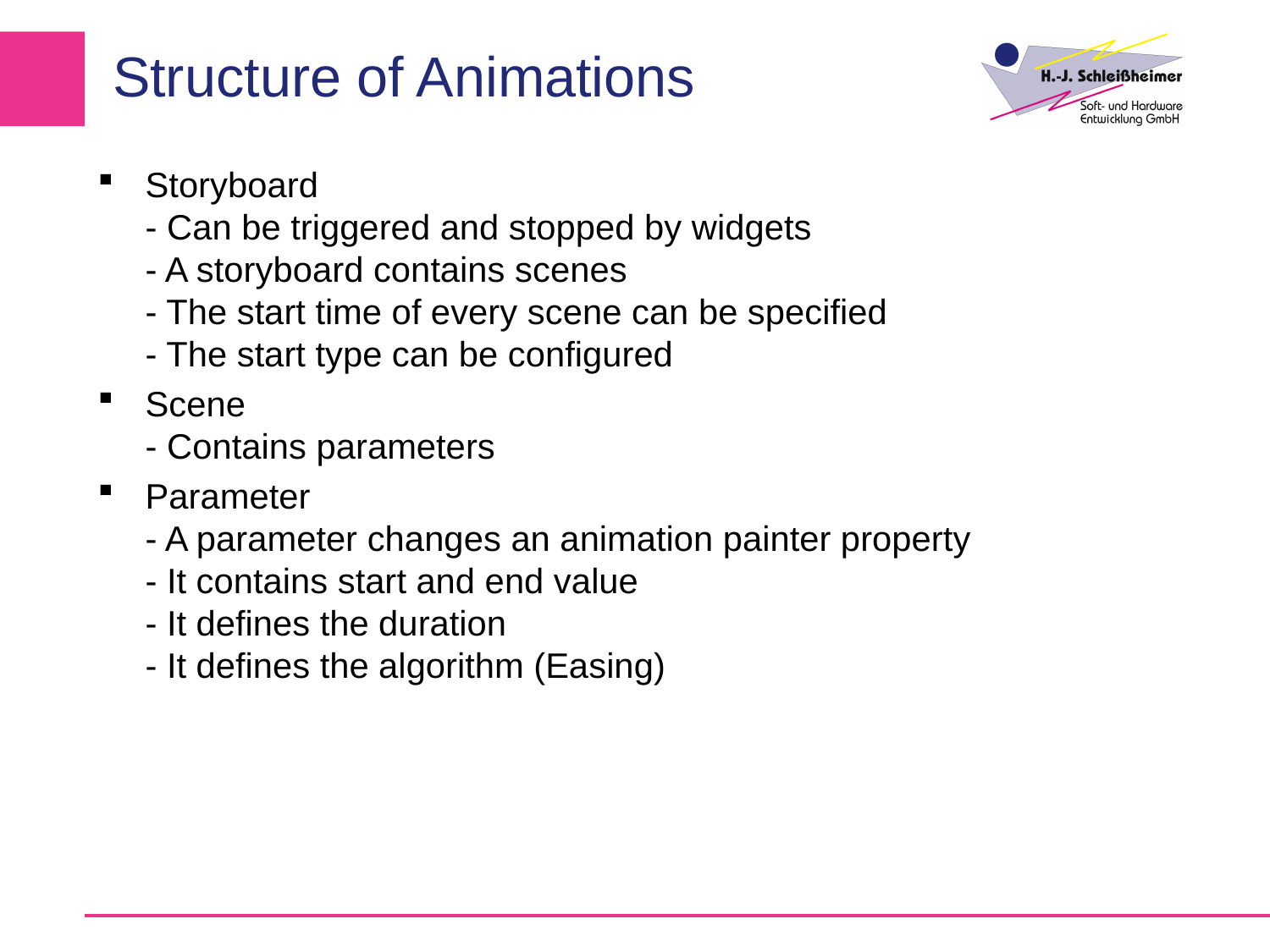

# Structure of Animations
Storyboard
- Can be triggered and stopped by widgets
- A storyboard contains scenes
- The start time of every scene can be specified
- The start type can be configured
Scene
- Contains parameters
Parameter
- A parameter changes an animation painter property
- It contains start and end value
- It defines the duration
- It defines the algorithm (Easing)